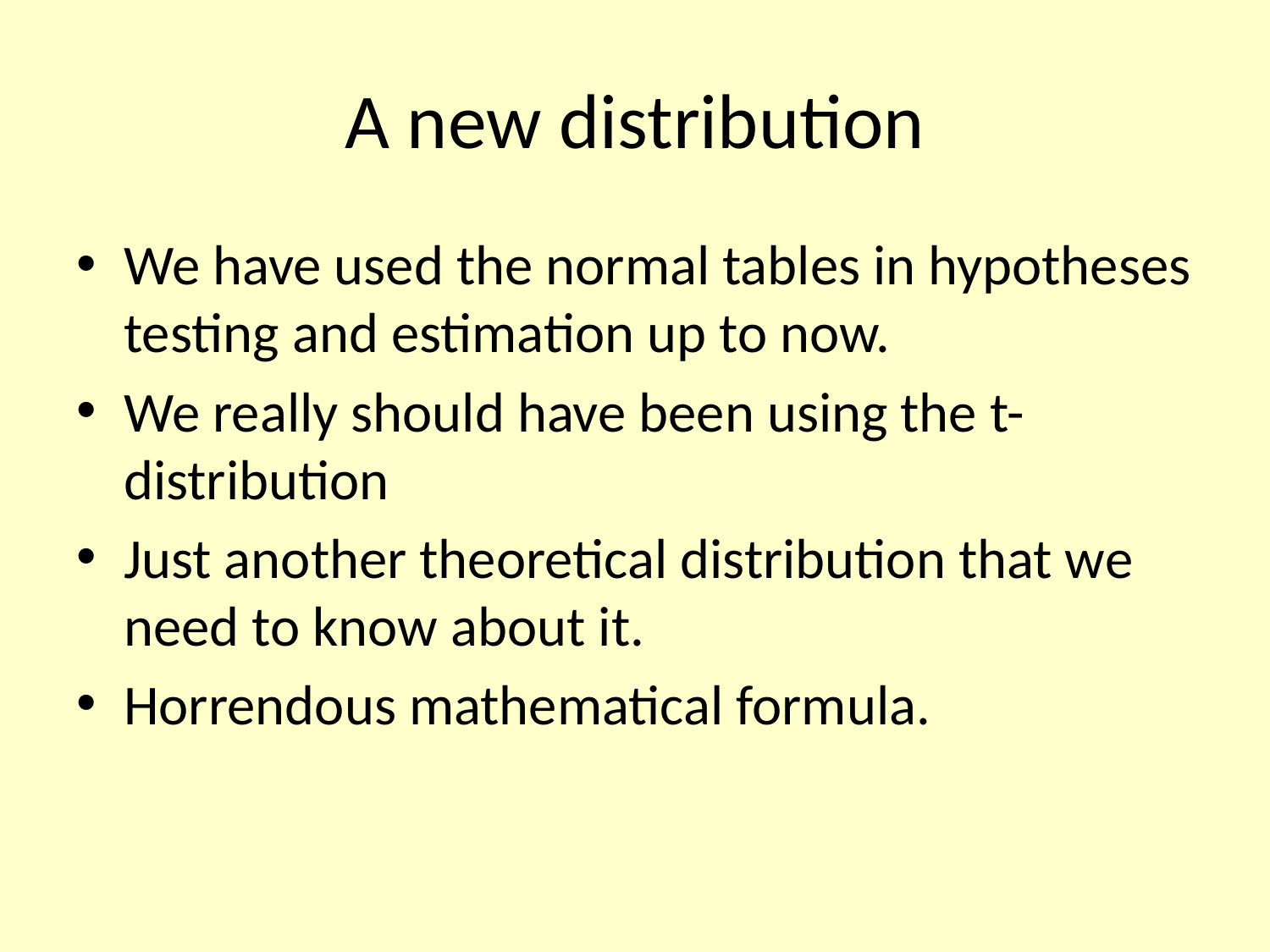

# A new distribution
We have used the normal tables in hypotheses testing and estimation up to now.
We really should have been using the t-distribution
Just another theoretical distribution that we need to know about it.
Horrendous mathematical formula.